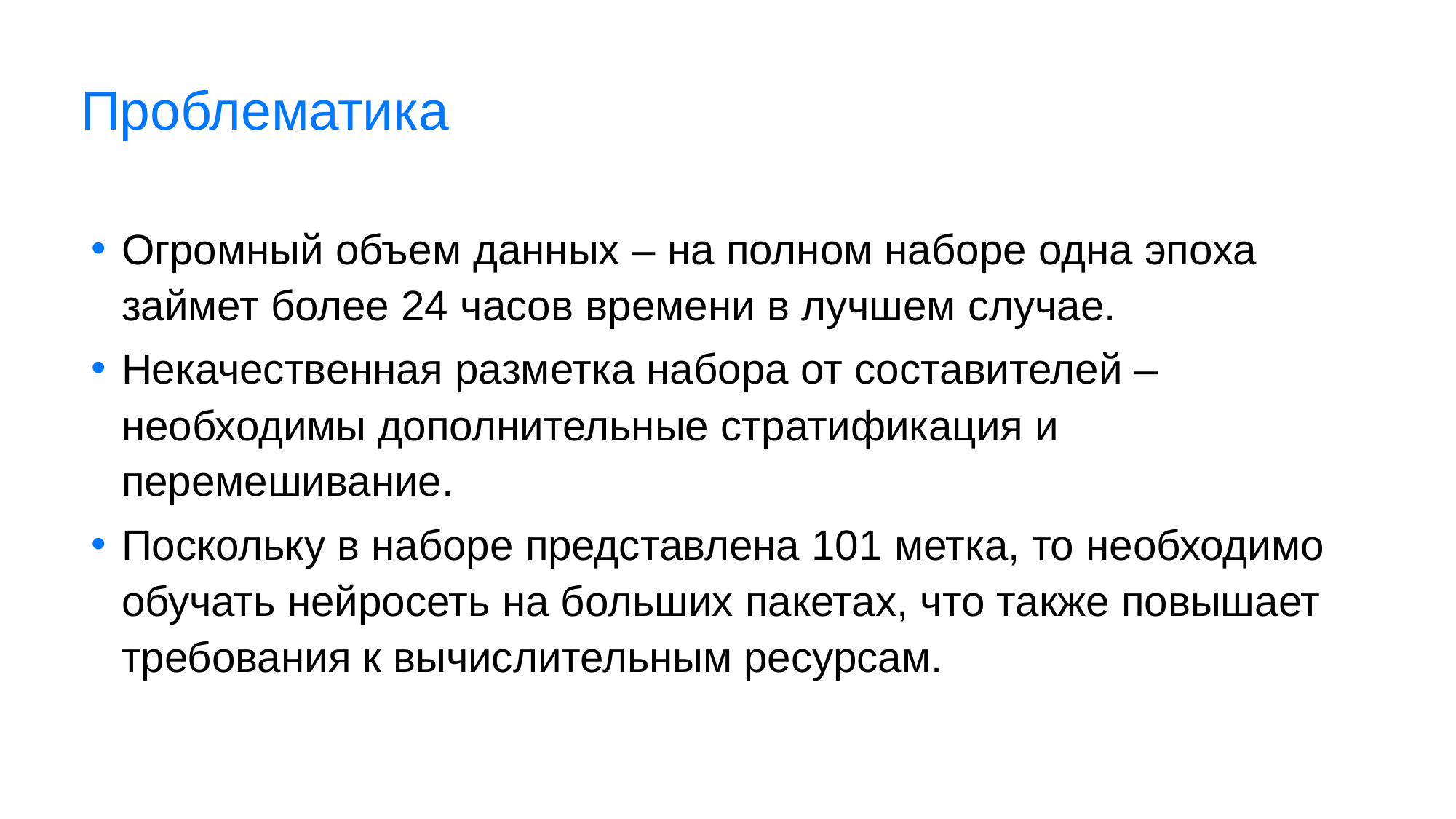

# Проблематика
Огромный объем данных – на полном наборе одна эпоха займет более 24 часов времени в лучшем случае.
Некачественная разметка набора от составителей – необходимы дополнительные стратификация и перемешивание.
Поскольку в наборе представлена 101 метка, то необходимо обучать нейросеть на больших пакетах, что также повышает требования к вычислительным ресурсам.